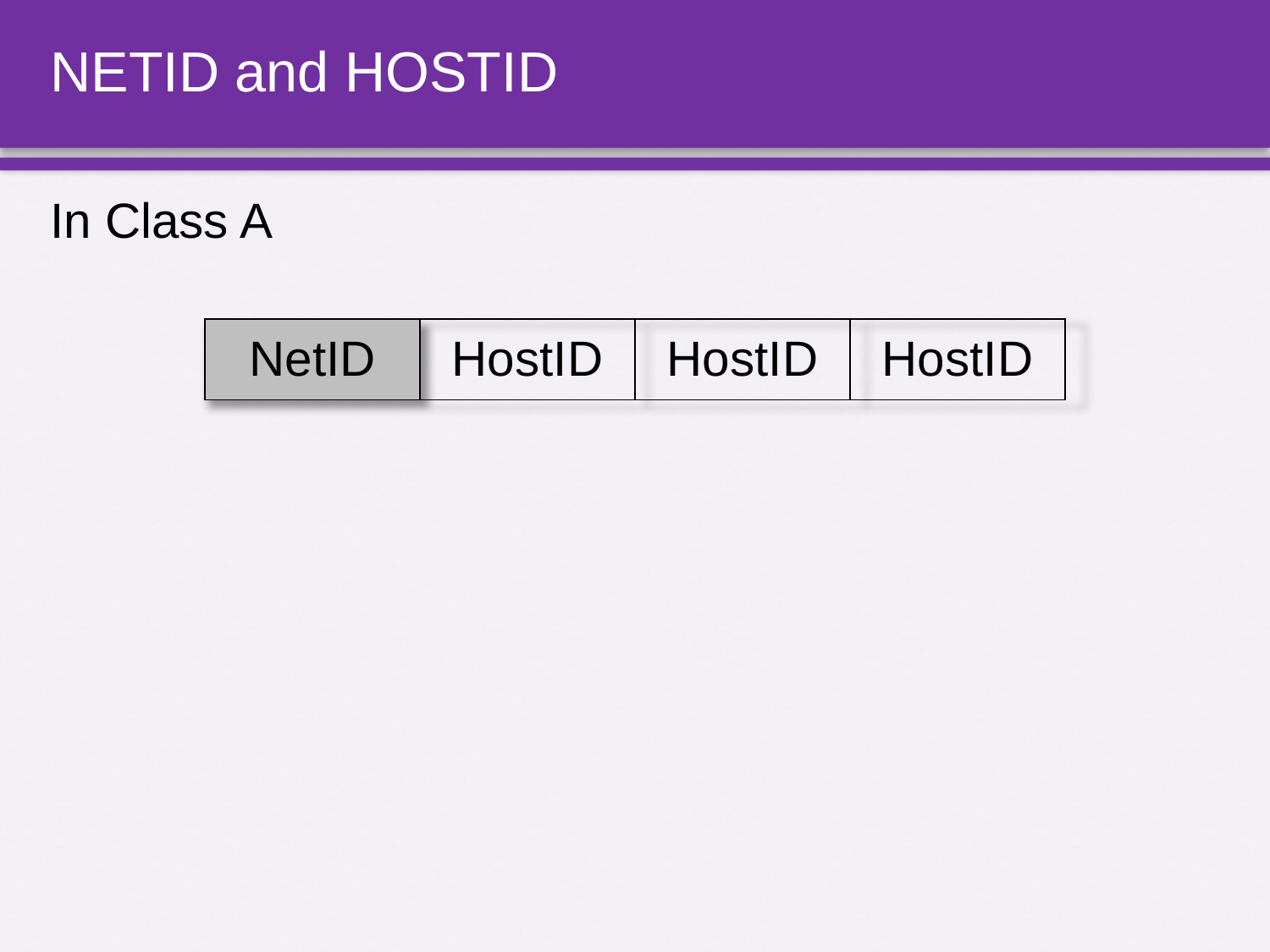

# NETID and HOSTID
In Class A
| NetID | HostID | HostID | HostID |
| --- | --- | --- | --- |